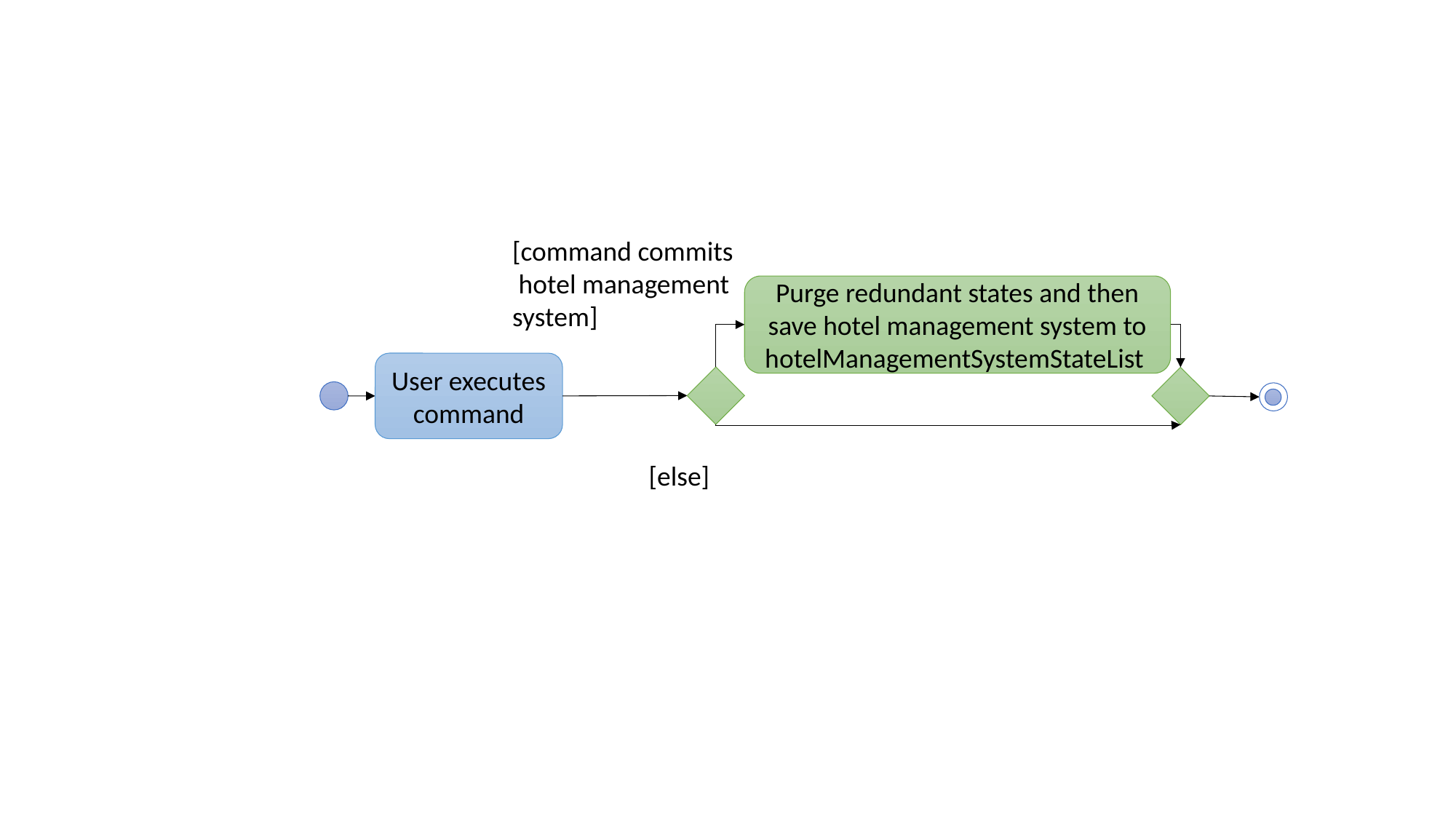

[command commits  hotel management system]
Purge redundant states and then save hotel management system to hotelManagementSystemStateList
User executes command

[else]